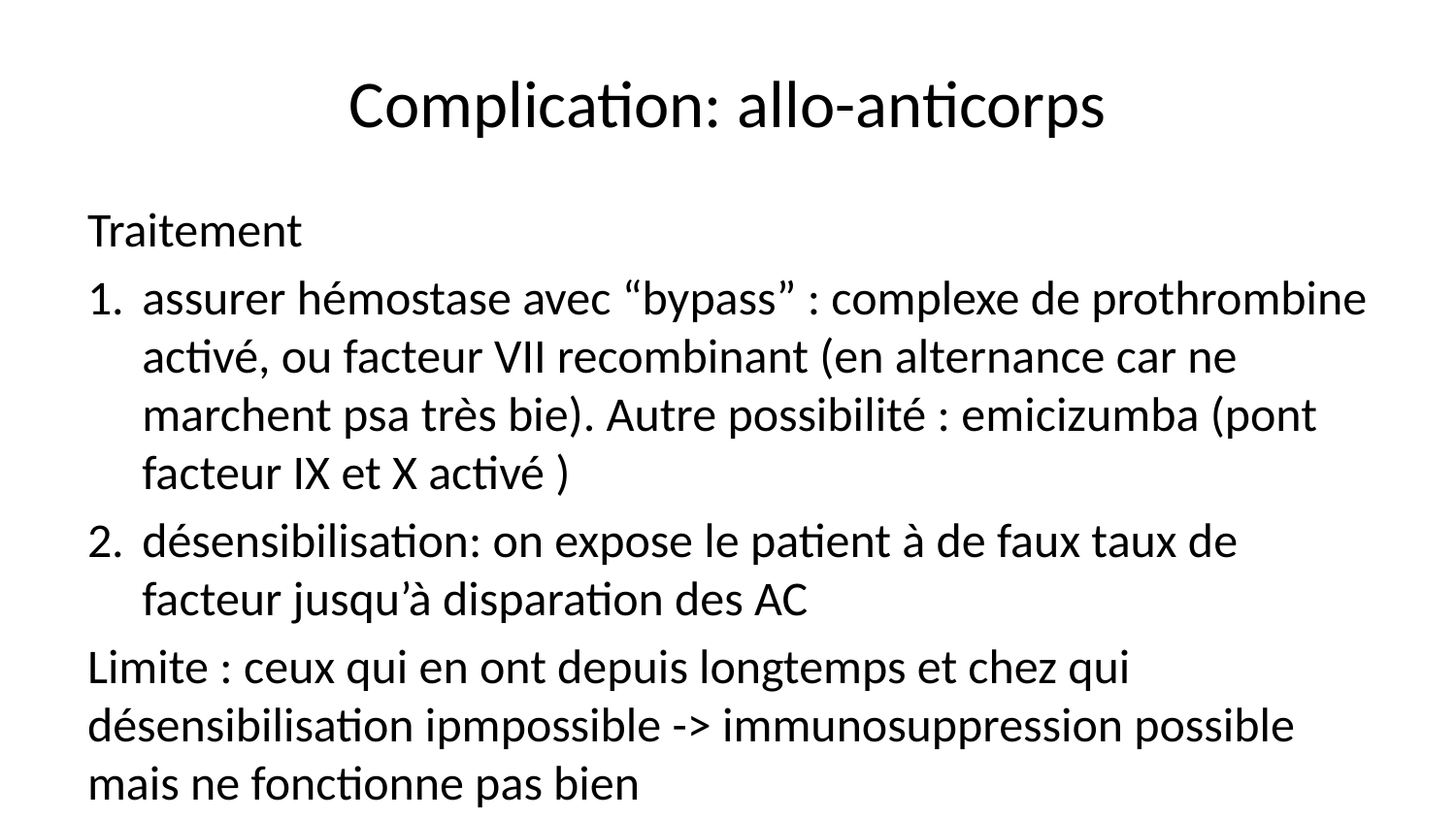

# Complication: allo-anticorps
Traitement
assurer hémostase avec “bypass” : complexe de prothrombine activé, ou facteur VII recombinant (en alternance car ne marchent psa très bie). Autre possibilité : emicizumba (pont facteur IX et X activé )
désensibilisation: on expose le patient à de faux taux de facteur jusqu’à disparation des AC
Limite : ceux qui en ont depuis longtemps et chez qui désensibilisation ipmpossible -> immunosuppression possible mais ne fonctionne pas bien